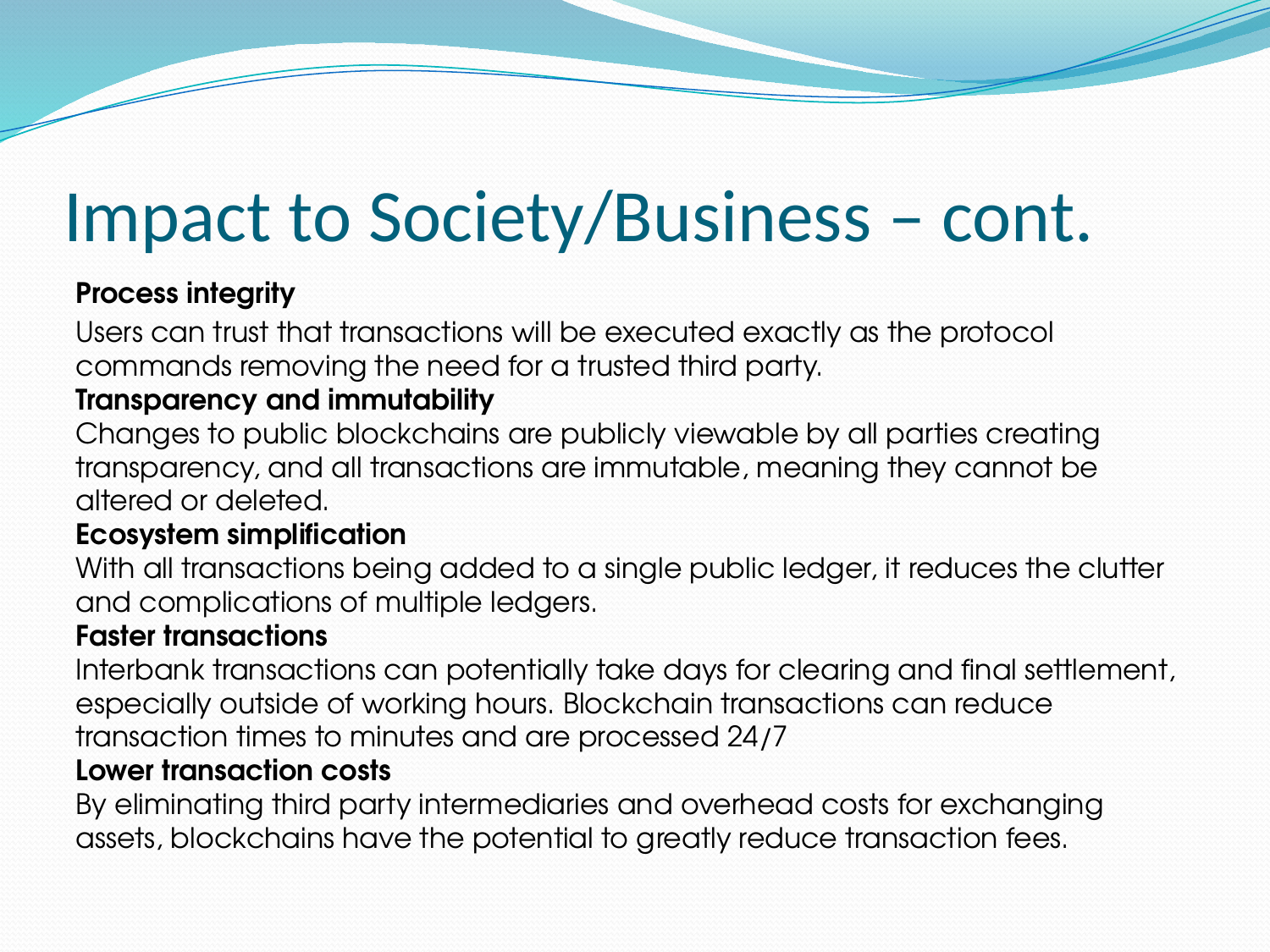

# Impact to Society/Business – cont.
Process integrity
Users can trust that transactions will be executed exactly as the protocol commands removing the need for a trusted third party.
Transparency and immutability
Changes to public blockchains are publicly viewable by all parties creating transparency, and all transactions are immutable, meaning they cannot be altered or deleted.
Ecosystem simplification
With all transactions being added to a single public ledger, it reduces the clutter and complications of multiple ledgers.
Faster transactions
Interbank transactions can potentially take days for clearing and final settlement, especially outside of working hours. Blockchain transactions can reduce transaction times to minutes and are processed 24/7
Lower transaction costs
By eliminating third party intermediaries and overhead costs for exchanging assets, blockchains have the potential to greatly reduce transaction fees.